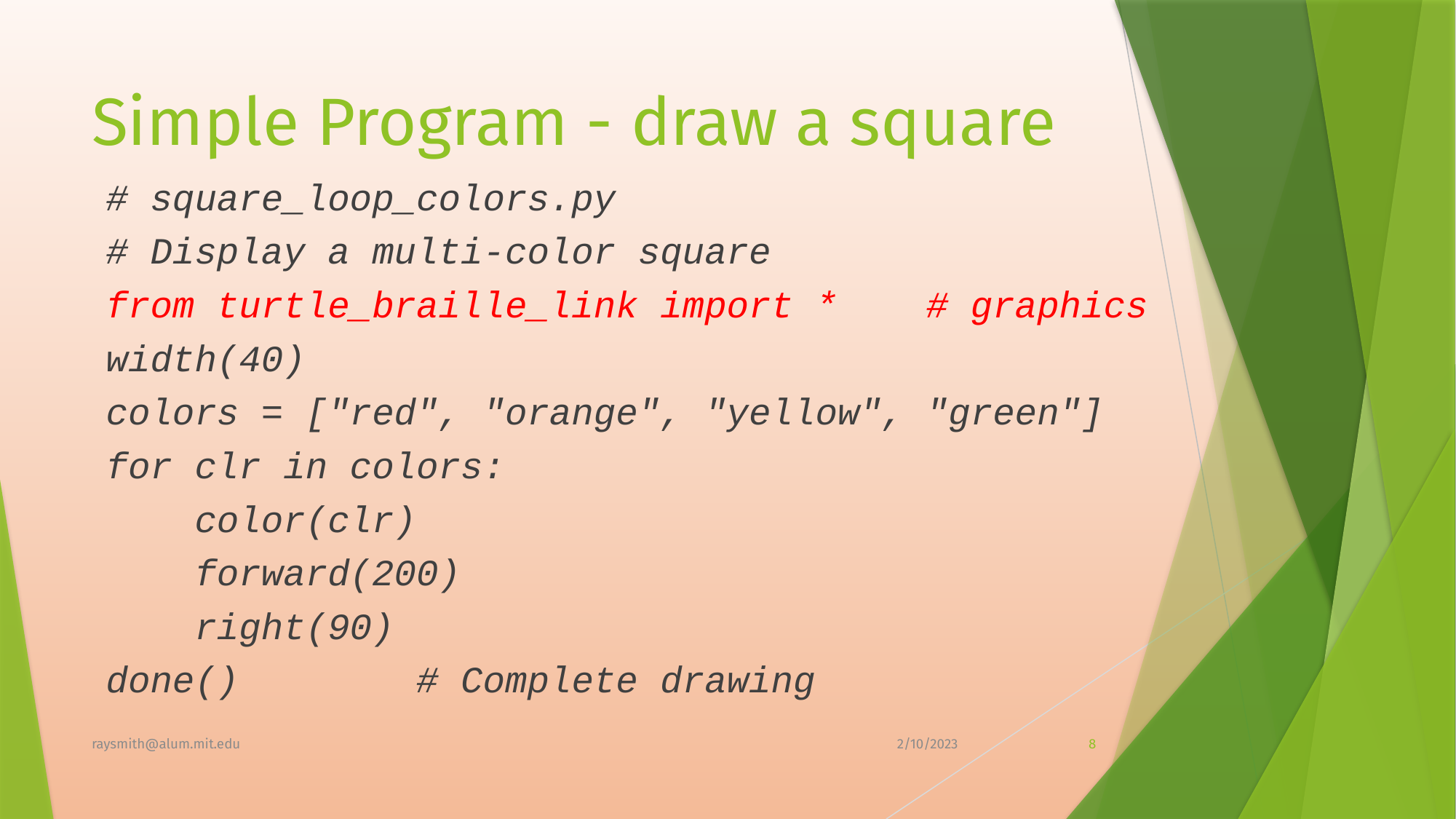

# Simple Program - draw a square
# square_loop_colors.py
# Display a multi-color square
from turtle_braille_link import *    # graphics
width(40)
colors = ["red", "orange", "yellow", "green"]
for clr in colors:
    color(clr)
    forward(200)
    right(90)
done()		        # Complete drawing

raysmith@alum.mit.edu
2/10/2023
8